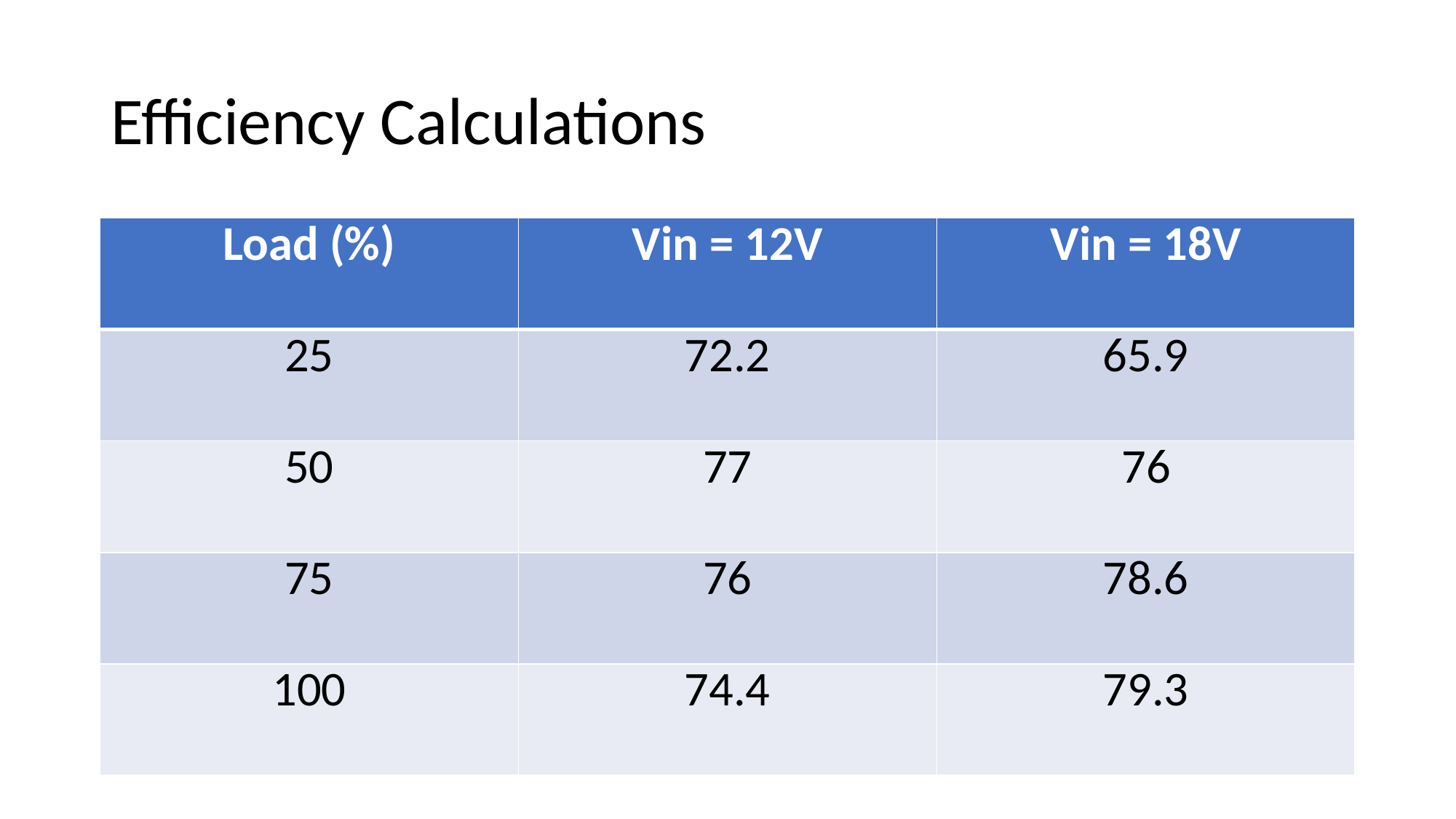

# Efficiency Calculations
| Load (%) | Vin = 12V | Vin = 18V |
| --- | --- | --- |
| 25 | 72.2 | 65.9 |
| 50 | 77 | 76 |
| 75 | 76 | 78.6 |
| 100 | 74.4 | 79.3 |